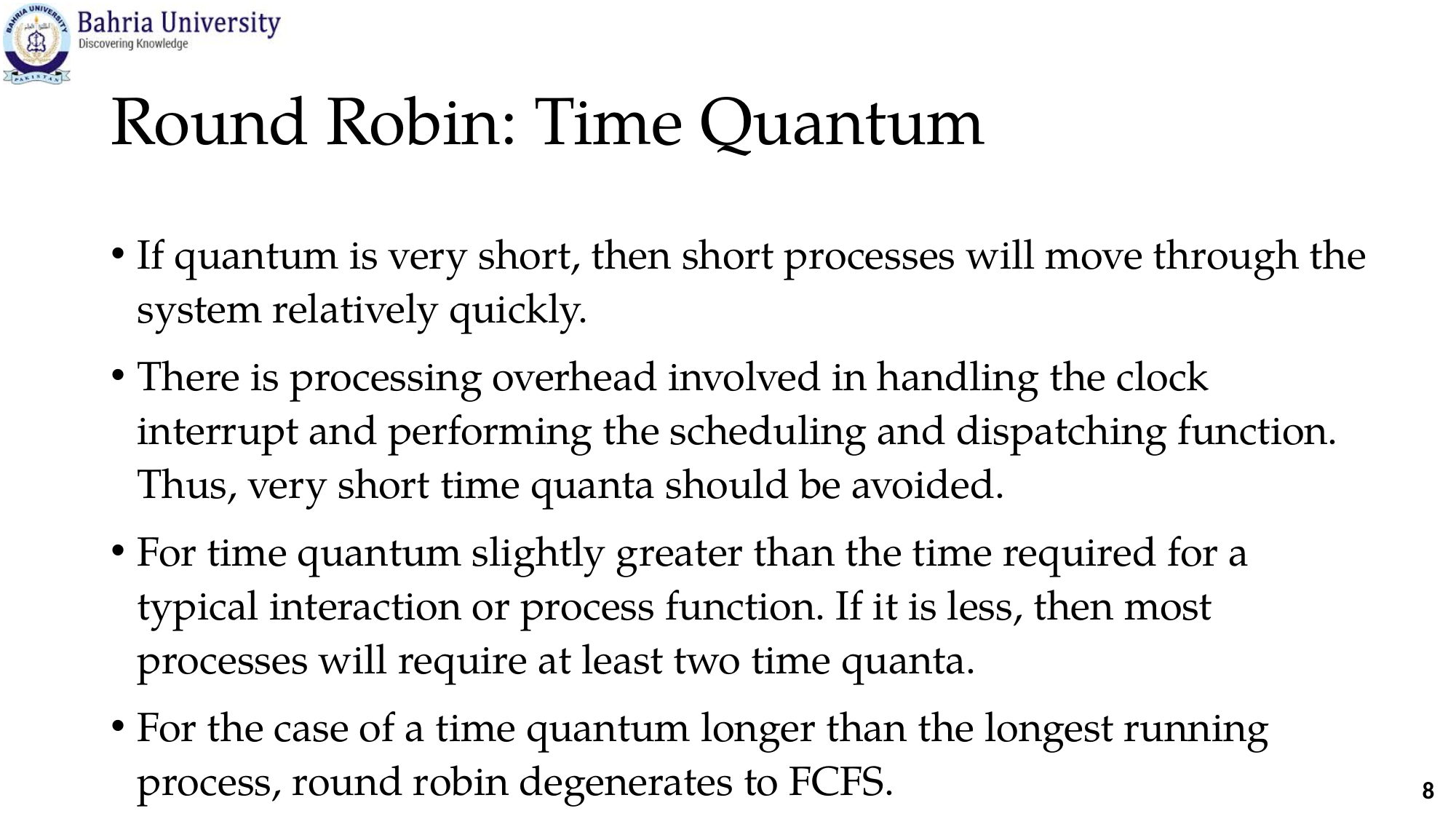

# Round Robin: Time Quantum
If quantum is very short, then short processes will move through the system relatively quickly.
There is processing overhead involved in handling the clock interrupt and performing the scheduling and dispatching function. Thus, very short time quanta should be avoided.
For time quantum slightly greater than the time required for a typical interaction or process function. If it is less, then most processes will require at least two time quanta.
For the case of a time quantum longer than the longest running process, round robin degenerates to FCFS.
8